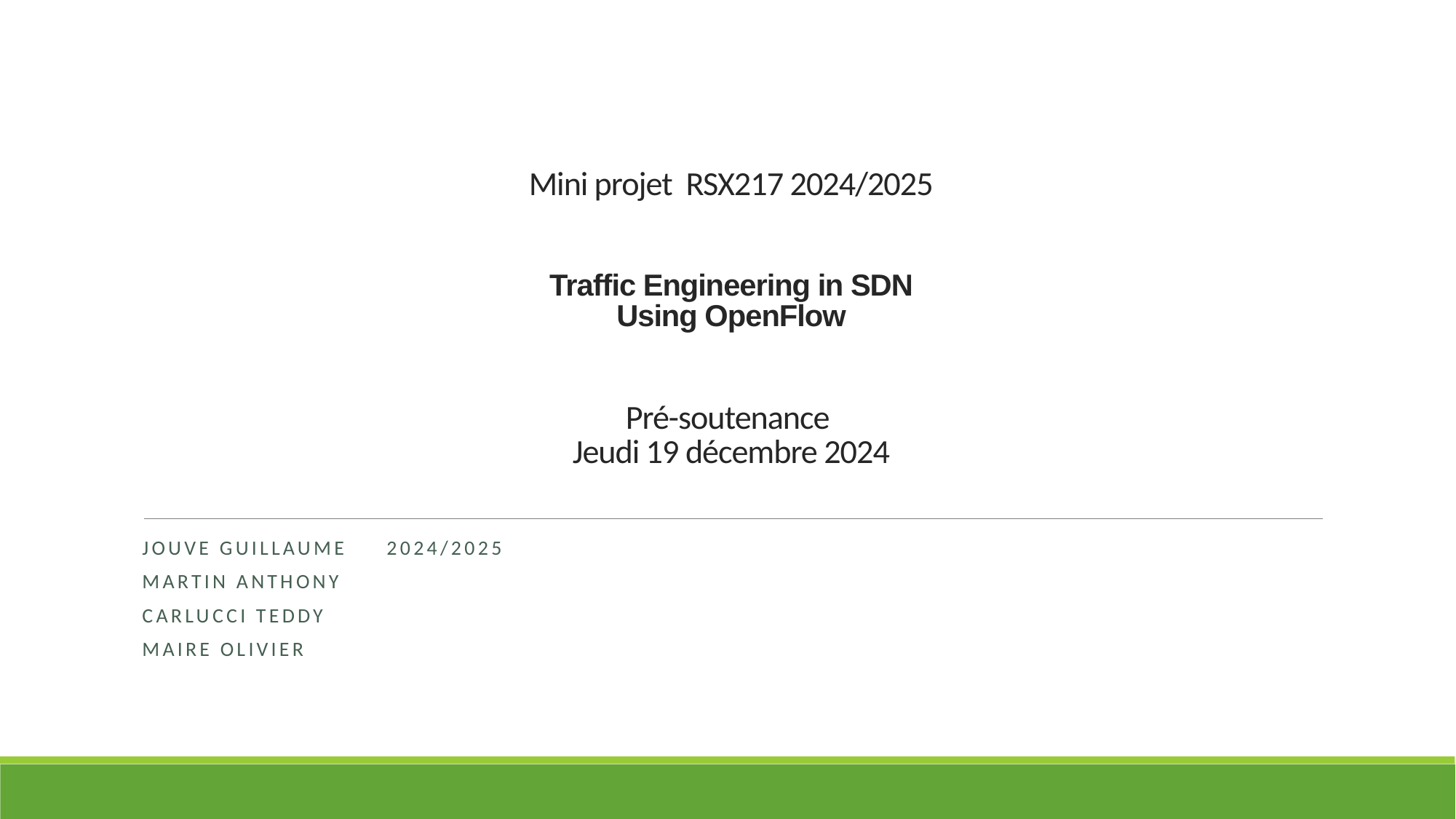

# Mini projet  RSX217 2024/2025 Traffic Engineering in SDN Using OpenFlow Pré-soutenance Jeudi 19 décembre 2024
Jouve guillaume 							2024/2025
MARTIN Anthony
CarluccI TEDDY
MAIRe OLIVIER